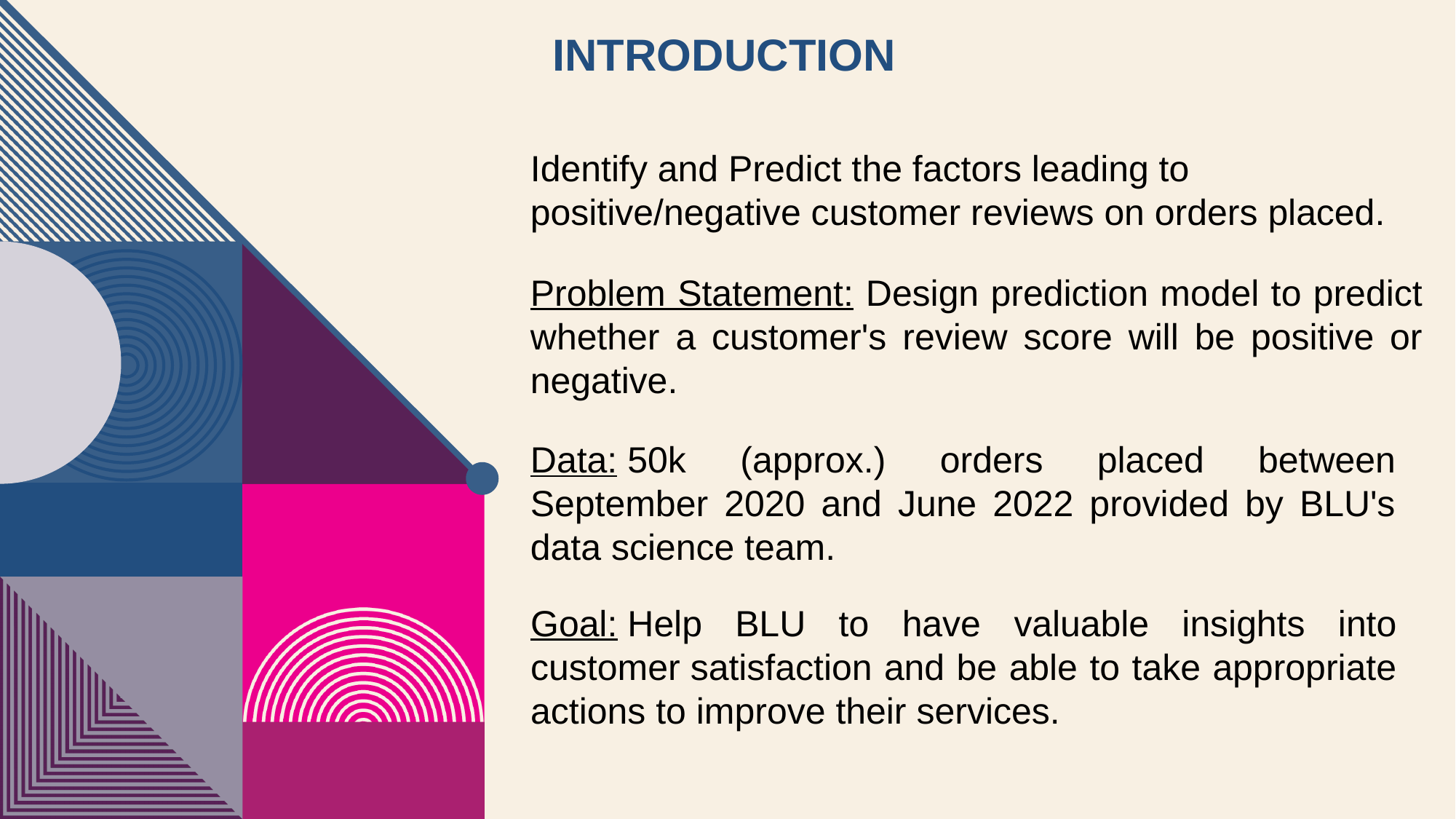

# Introduction
Identify and Predict the factors leading to positive/negative customer reviews on orders placed.
Problem Statement: Design prediction model to predict whether a customer's review score will be positive or negative.

Data: 50k (approx.) orders placed between September 2020 and June 2022 provided by BLU's data science team.
Goal: Help BLU to have valuable insights into customer satisfaction and be able to take appropriate actions to improve their services.